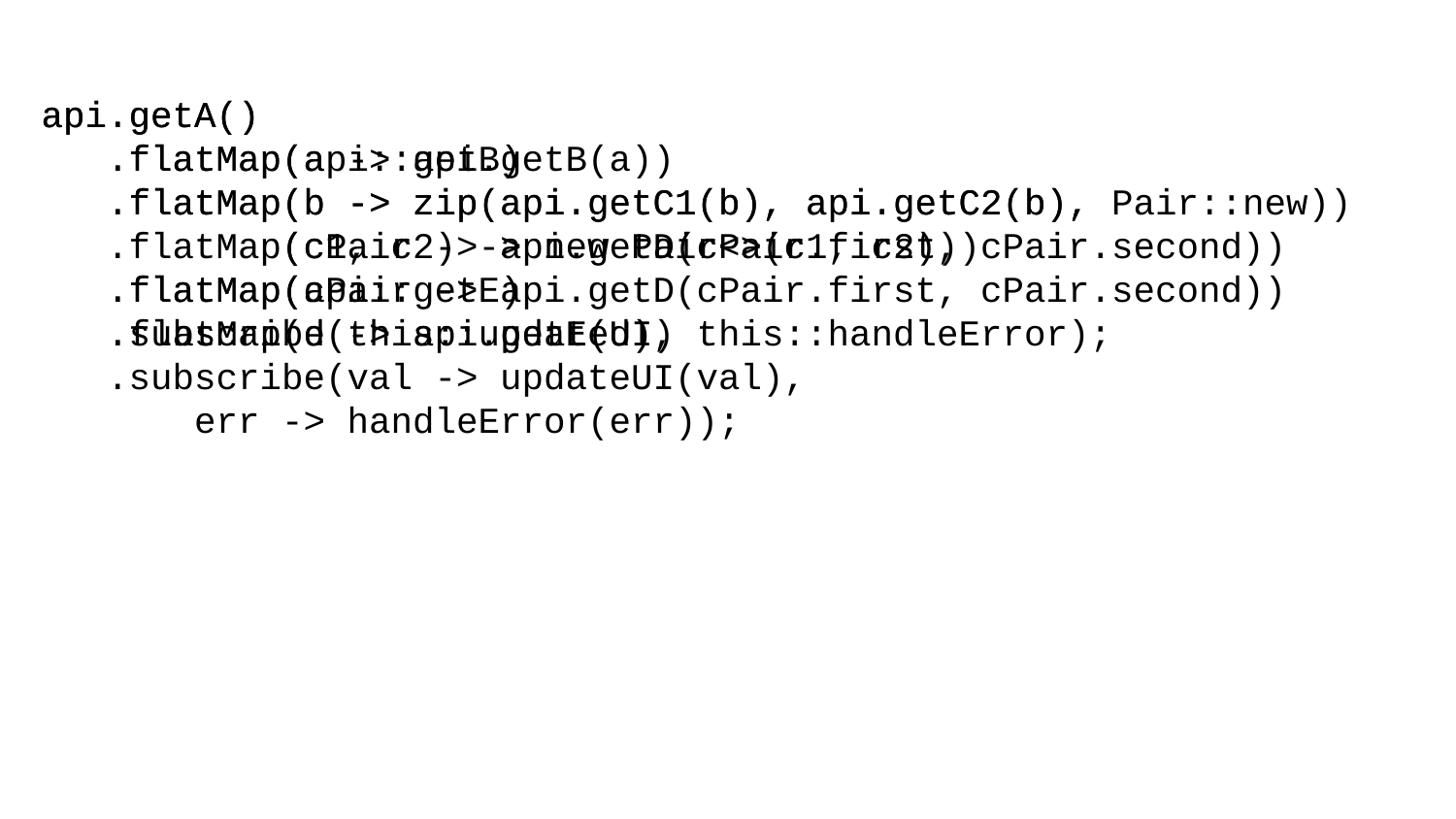

api.getA()
   .flatMap(a -> api.getB(a))
   .flatMap(b -> zip(api.getC1(b), api.getC2(b),
           (c1, c2) -> new Pair<>(c1, c2)))
   .flatMap(cPair -> api.getD(cPair.first, cPair.second))
   .flatMap(d -> api.getE(d))
   .subscribe(val -> updateUI(val),
       err -> handleError(err));

api.getA()
   .flatMap(api::getB)
   .flatMap(b -> zip(api.getC1(b), api.getC2(b), Pair::new))
   .flatMap(cPair -> api.getD(cPair.first, cPair.second))
   .flatMap(api::getE)
   .subscribe(this::updateUI, this::handleError);